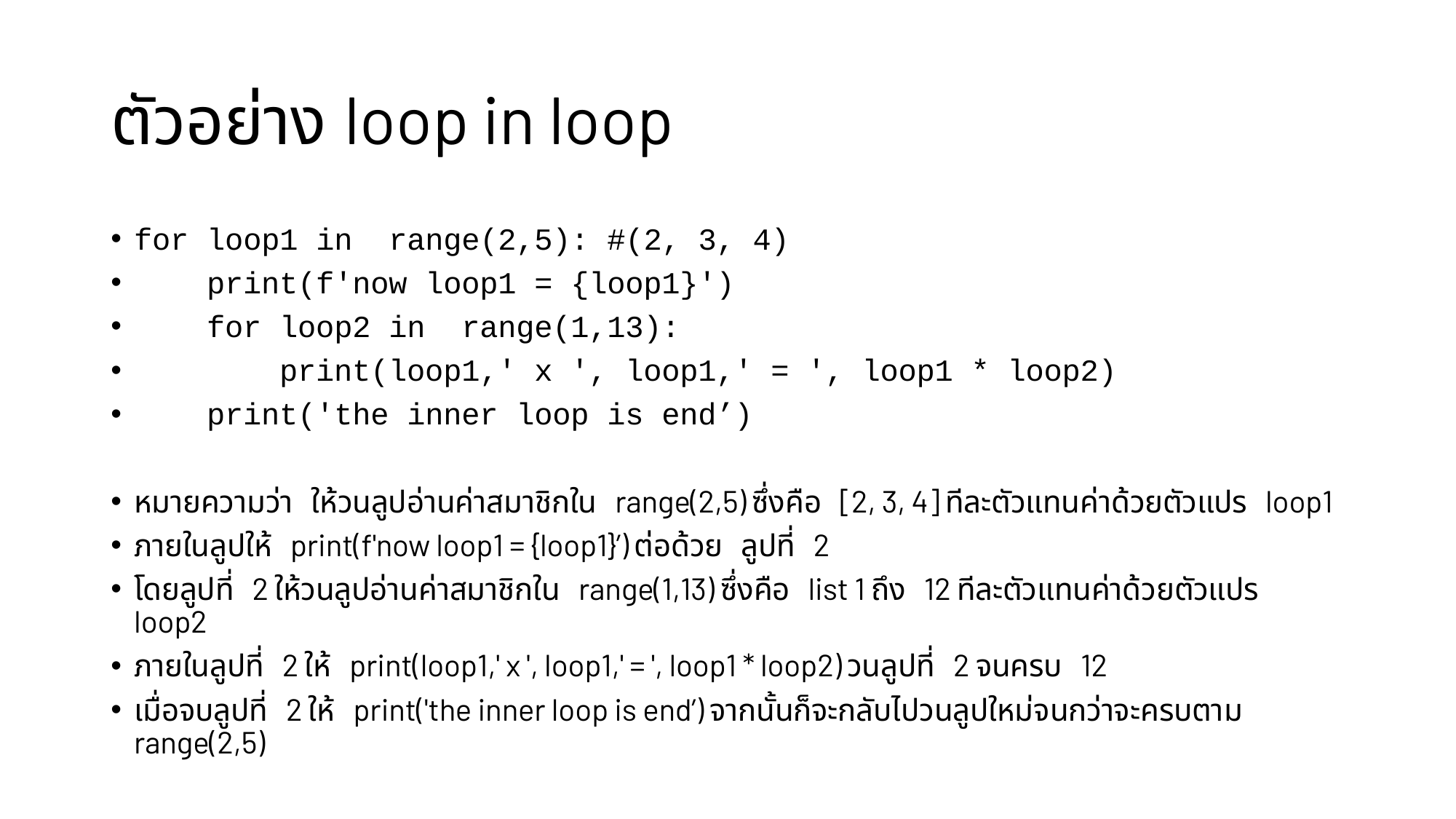

# ตัวอย่าง loop in loop
for loop1 in  range(2,5): #(2, 3, 4)
    print(f'now loop1 = {loop1}')
    for loop2 in  range(1,13):
        print(loop1,' x ', loop1,' = ', loop1 * loop2)
    print('the inner loop is end’)

หมายความว่า ให้วนลูปอ่านค่าสมาชิกใน range(2,5) ซึ่งคือ [2, 3, 4] ทีละตัวแทนค่าด้วยตัวแปร loop1
ภายในลูปให้ print(f'now loop1 = {loop1}’) ต่อด้วย ลูปที่ 2
โดยลูปที่ 2 ให้วนลูปอ่านค่าสมาชิกใน range(1,13) ซึ่งคือ list 1 ถึง 12 ทีละตัวแทนค่าด้วยตัวแปร loop2
ภายในลูปที่ 2 ให้ print(loop1,' x ', loop1,' = ', loop1 * loop2) วนลูปที่ 2 จนครบ 12
เมื่อจบลูปที่ 2 ให้ print('the inner loop is end’) จากนั้นก็จะกลับไปวนลูปใหม่จนกว่าจะครบตาม range(2,5)